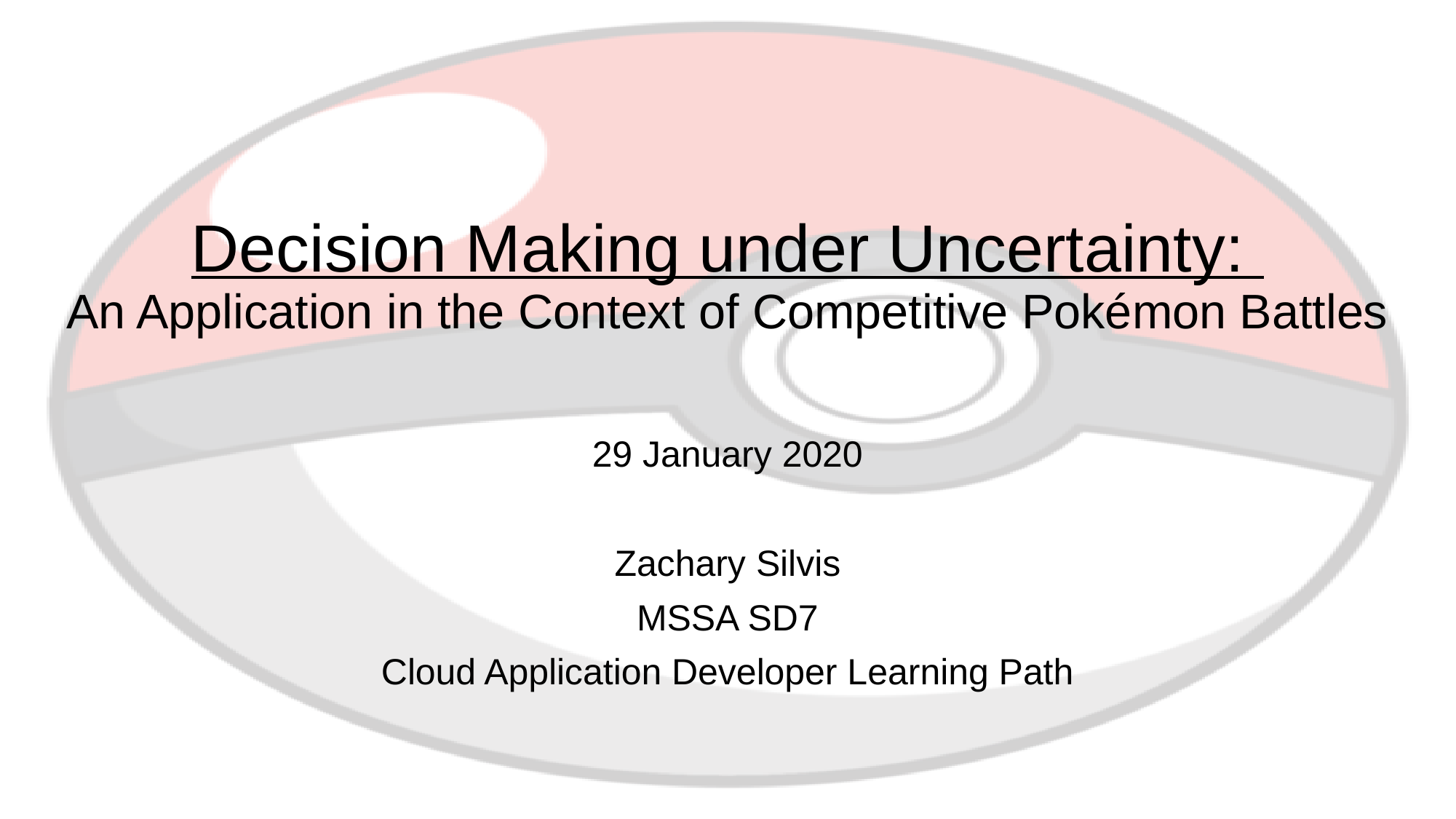

# Decision Making under Uncertainty: An Application in the Context of Competitive Pokémon Battles
29 January 2020

Zachary Silvis
MSSA SD7
Cloud Application Developer Learning Path